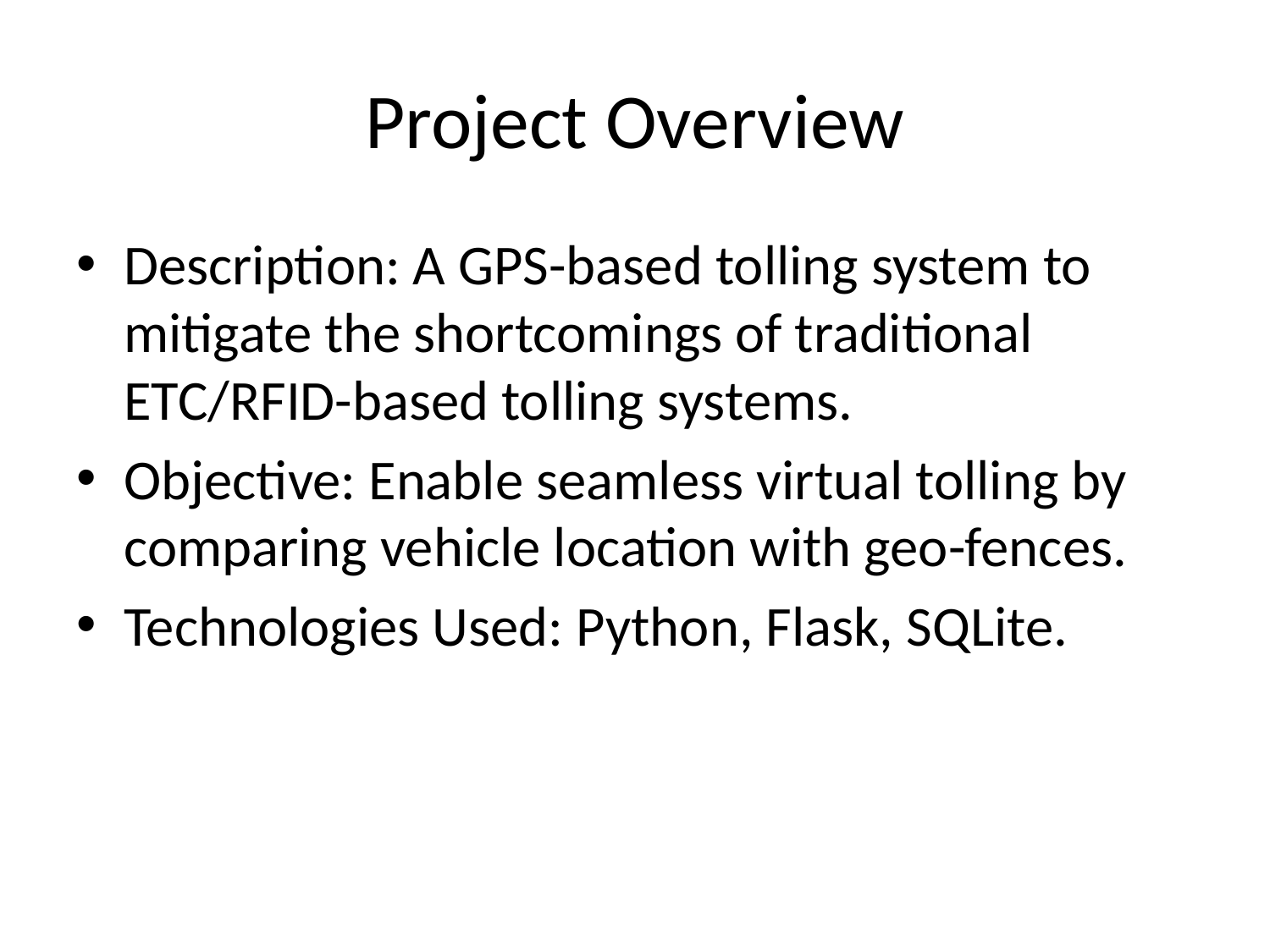

# Project Overview
Description: A GPS-based tolling system to mitigate the shortcomings of traditional ETC/RFID-based tolling systems.
Objective: Enable seamless virtual tolling by comparing vehicle location with geo-fences.
Technologies Used: Python, Flask, SQLite.